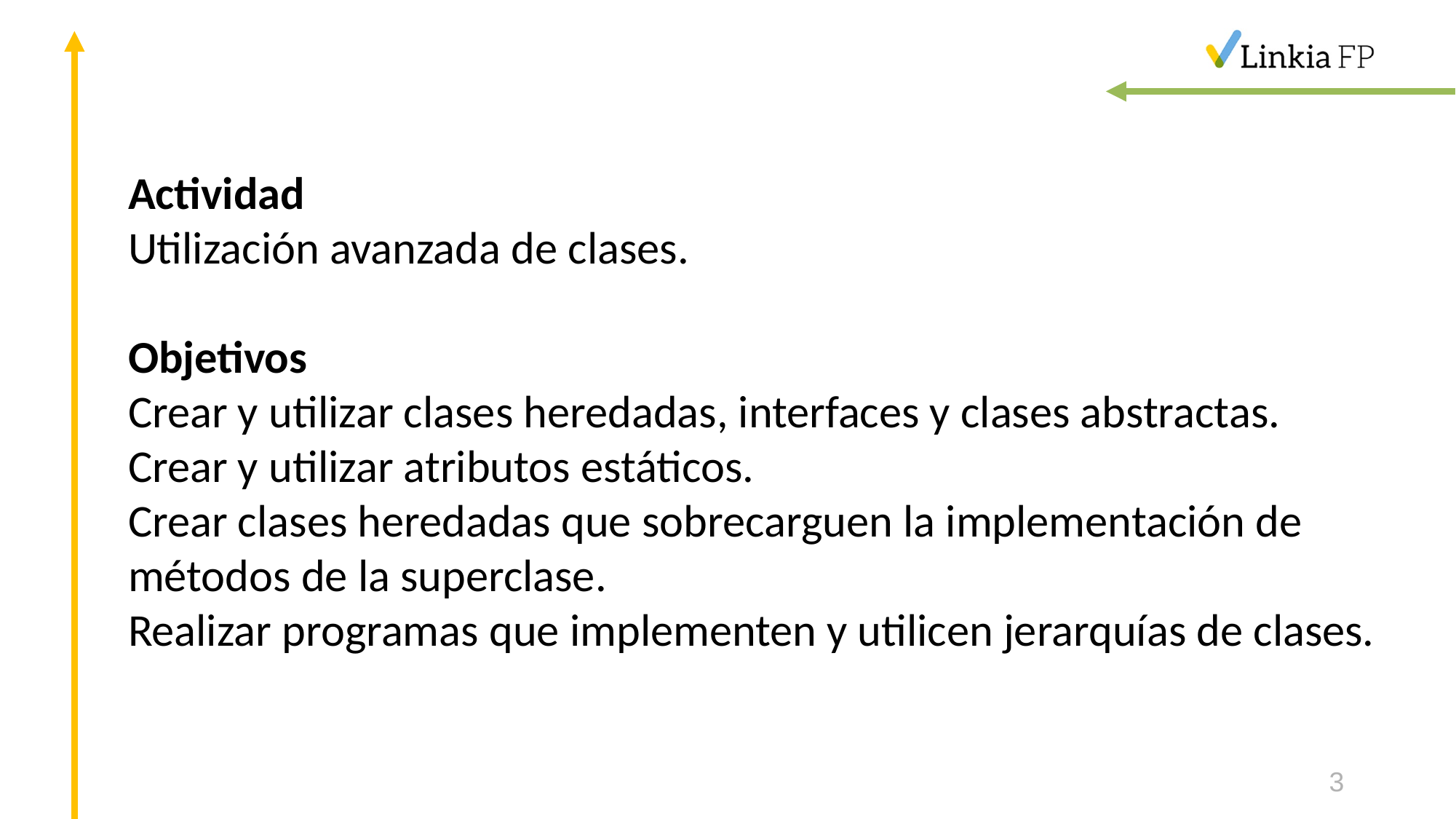

# Actividad Utilización avanzada de clases.   Objetivos Crear y utilizar clases heredadas, interfaces y clases abstractas. Crear y utilizar atributos estáticos. Crear clases heredadas que sobrecarguen la implementación de métodos de la superclase. Realizar programas que implementen y utilicen jerarquías de clases.
3